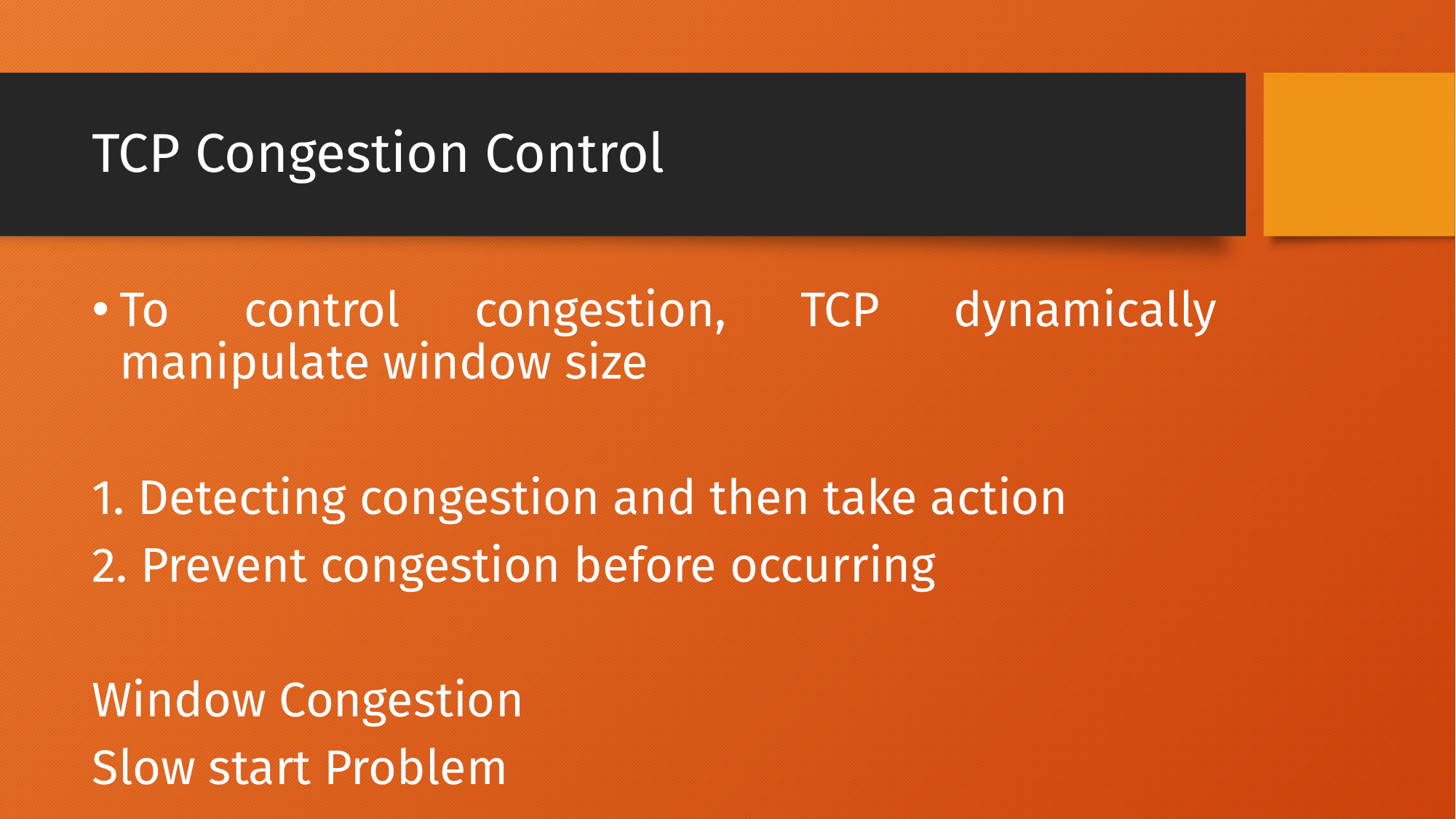

# TCP Congestion Control
To control congestion, TCP dynamically manipulate window size

1. Detecting congestion and then take action
2. Prevent congestion before occurring

Window Congestion
Slow start Problem